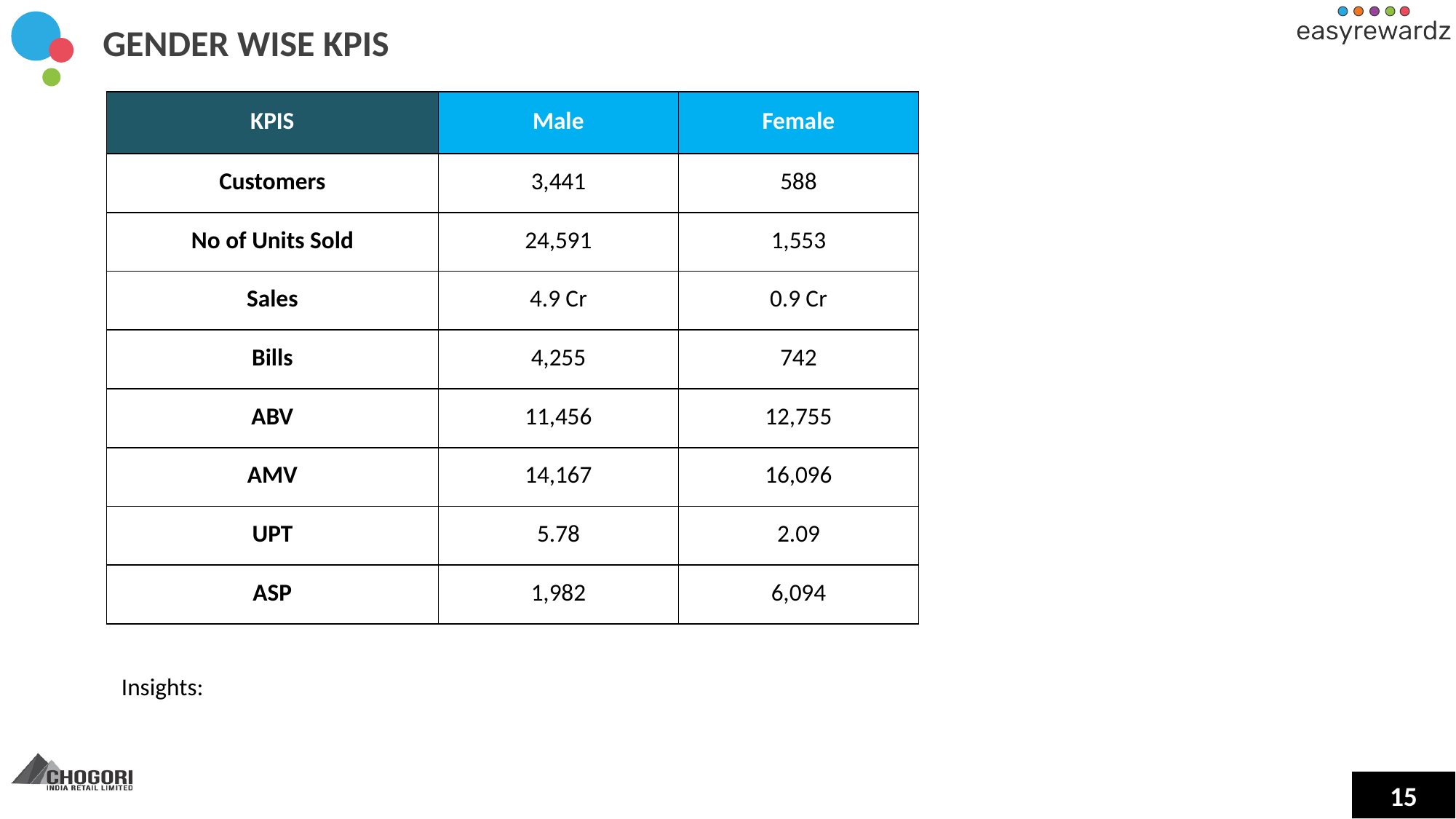

GENDER WISE KPIS
| KPIS | Male | Female |
| --- | --- | --- |
| Customers | 3,441 | 588 |
| No of Units Sold | 24,591 | 1,553 |
| Sales | 4.9 Cr | 0.9 Cr |
| Bills | 4,255 | 742 |
| ABV | 11,456 | 12,755 |
| AMV | 14,167 | 16,096 |
| UPT | 5.78 | 2.09 |
| ASP | 1,982 | 6,094 |
Insights: